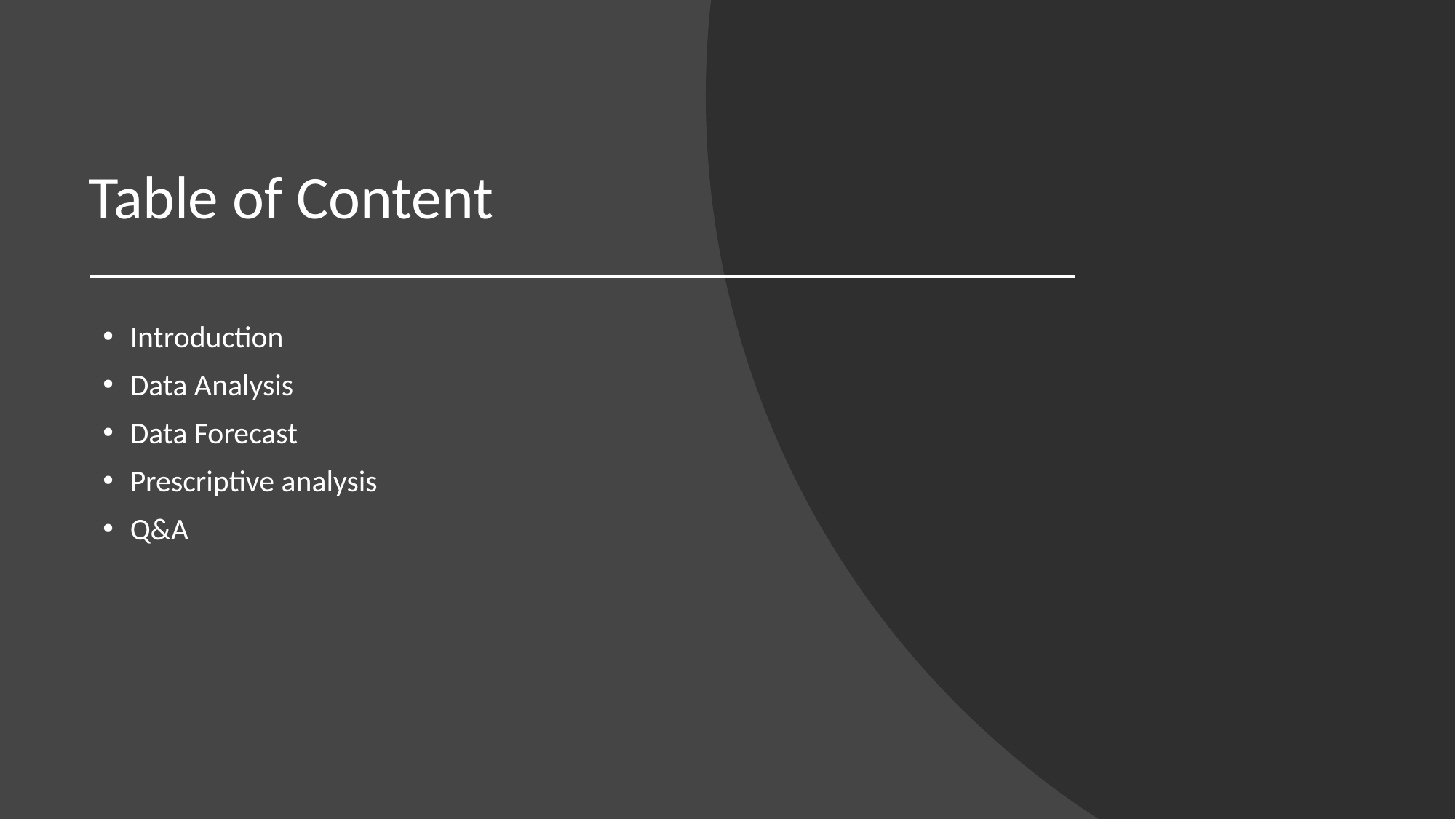

# Table of Content
Introduction
Data Analysis
Data Forecast
Prescriptive analysis
Q&A